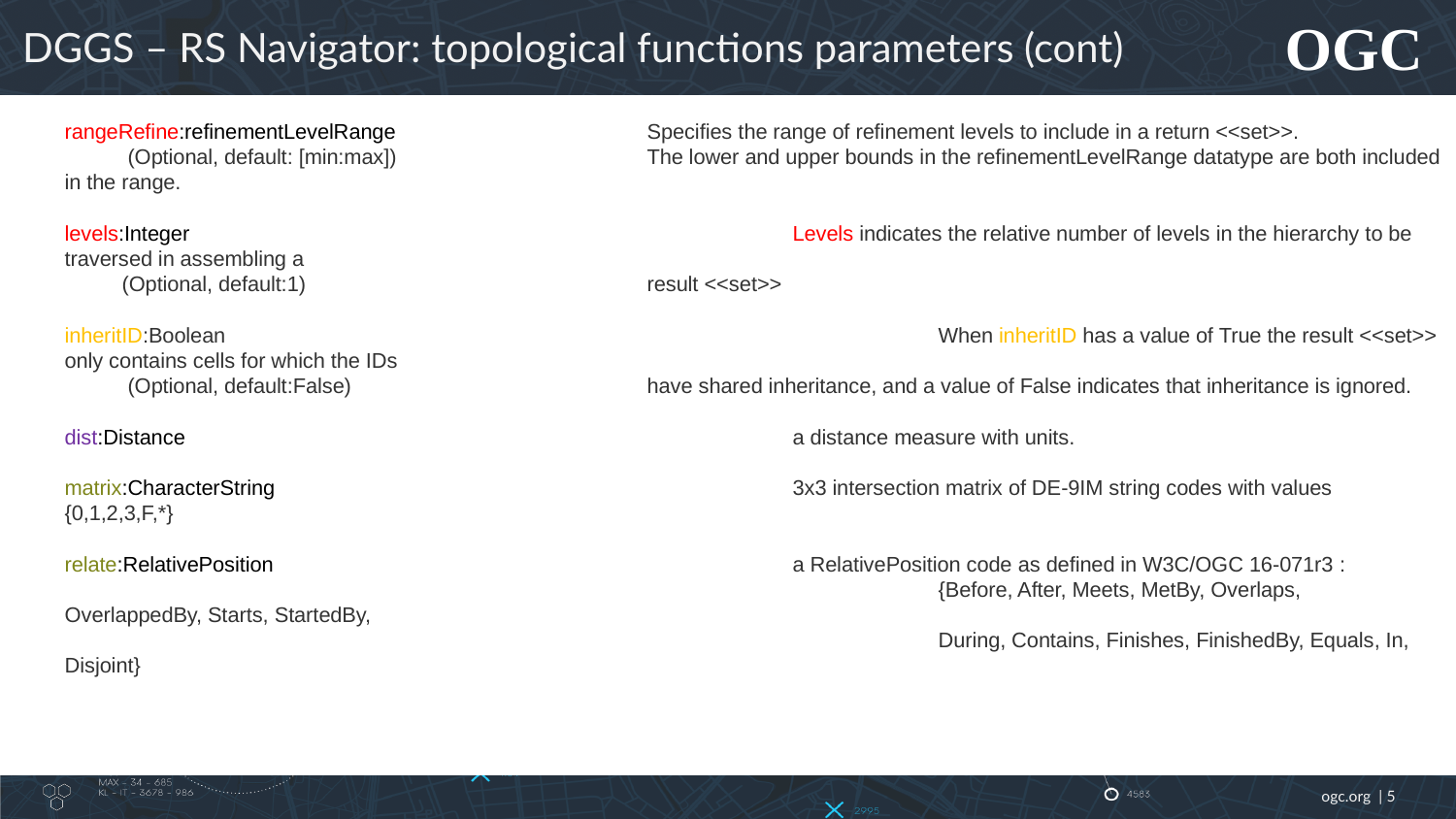

# DGGS – RS Navigator: topological functions parameters (cont)
rangeRefine:refinementLevelRange 		Specifies the range of refinement levels to include in a return <<set>>.
	 (Optional, default: [min:max]) 		The lower and upper bounds in the refinementLevelRange datatype are both included in the range.

levels:Integer 					Levels indicates the relative number of levels in the hierarchy to be traversed in assembling a
	(Optional, default:1)			result <<set>>

inheritID:Boolean					When inheritID has a value of True the result <<set>> only contains cells for which the IDs
	 (Optional, default:False) 		have shared inheritance, and a value of False indicates that inheritance is ignored.
dist:Distance 					a distance measure with units.

matrix:CharacterString 				3x3 intersection matrix of DE-9IM string codes with values {0,1,2,3,F,*}

relate:RelativePosition 				a RelativePosition code as defined in W3C/OGC 16-071r3 :
							{Before, After, Meets, MetBy, Overlaps, OverlappedBy, Starts, StartedBy,
							During, Contains, Finishes, FinishedBy, Equals, In, Disjoint}